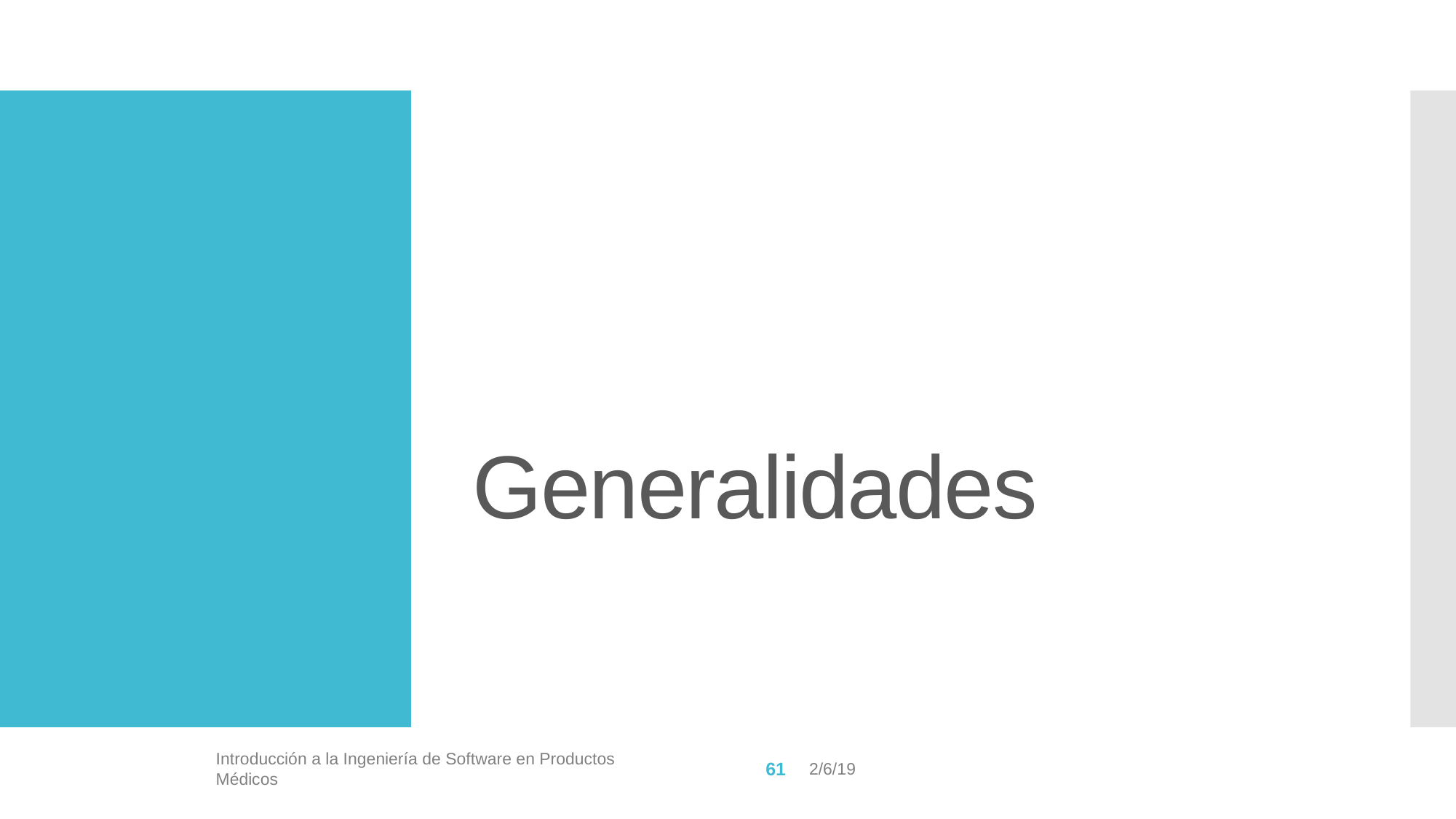

# Generalidades

61
Introducción a la Ingeniería de Software en Productos Médicos
2/6/19